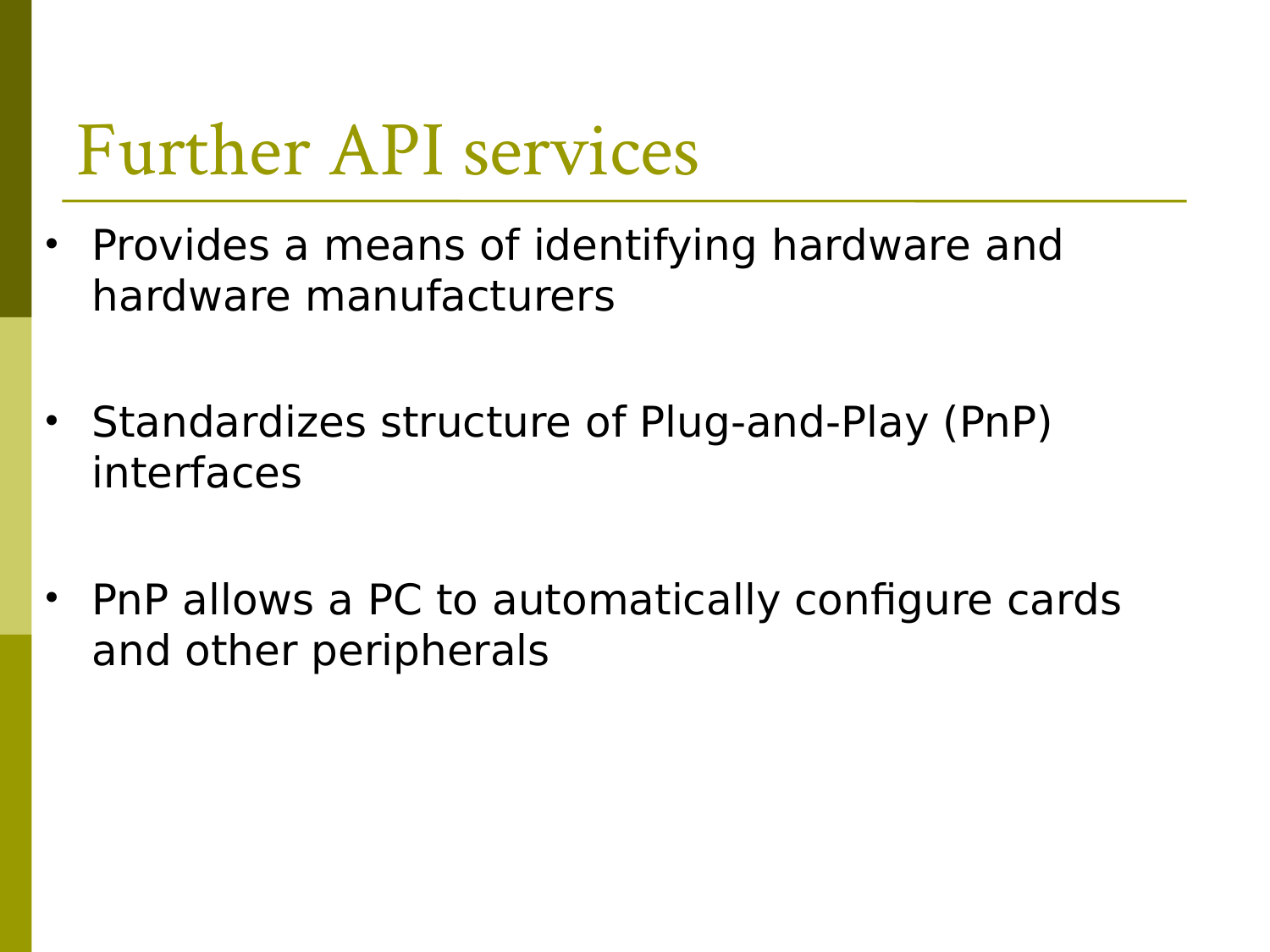

# Further API services
Provides a means of identifying hardware and hardware manufacturers

Standardizes structure of Plug-and-Play (PnP) interfaces

PnP allows a PC to automatically configure cards and other peripherals